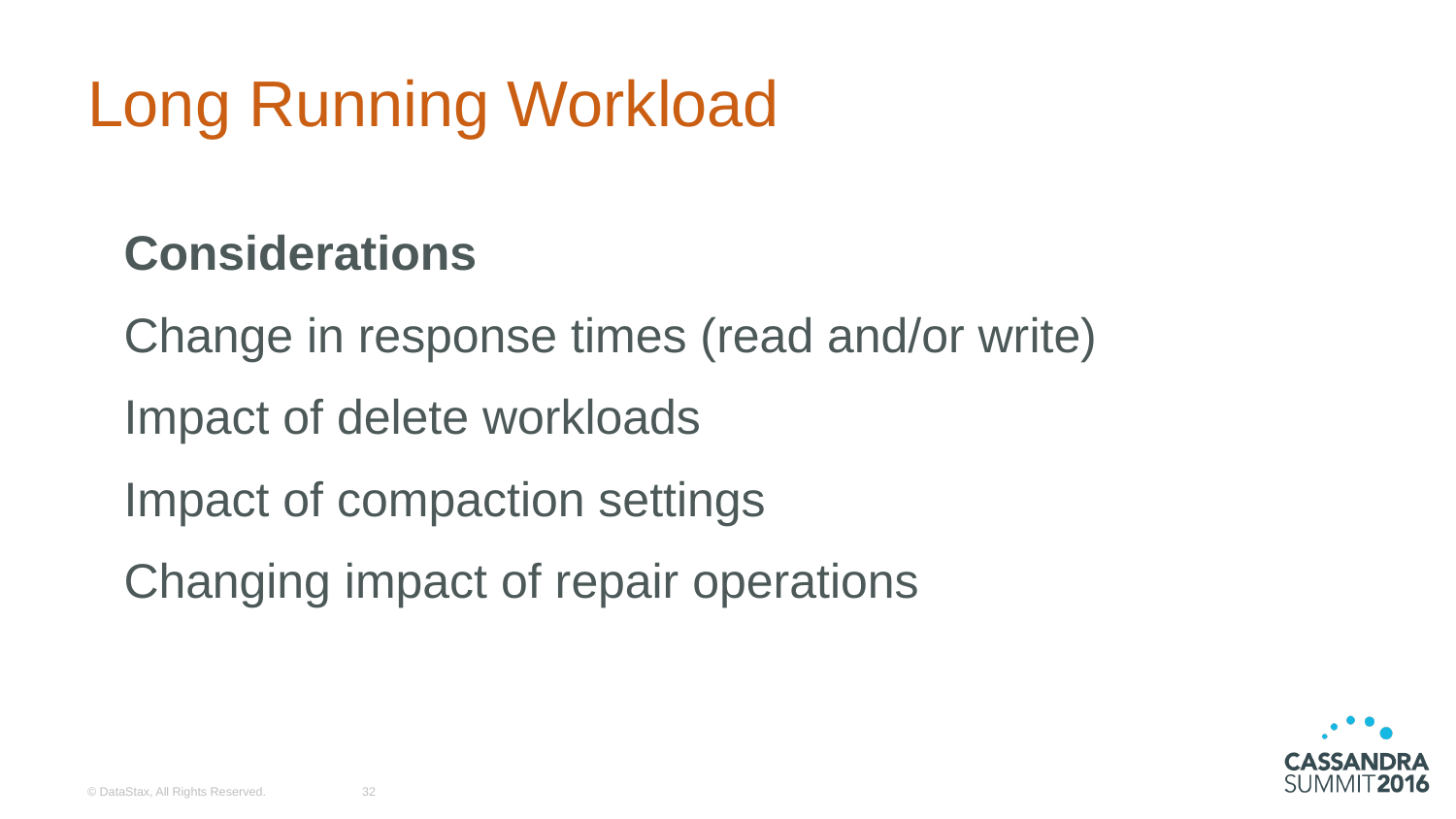

# Long Running Workload
Considerations
Change in response times (read and/or write)
Impact of delete workloads
Impact of compaction settings
Changing impact of repair operations

© DataStax, All Rights Reserved.
32